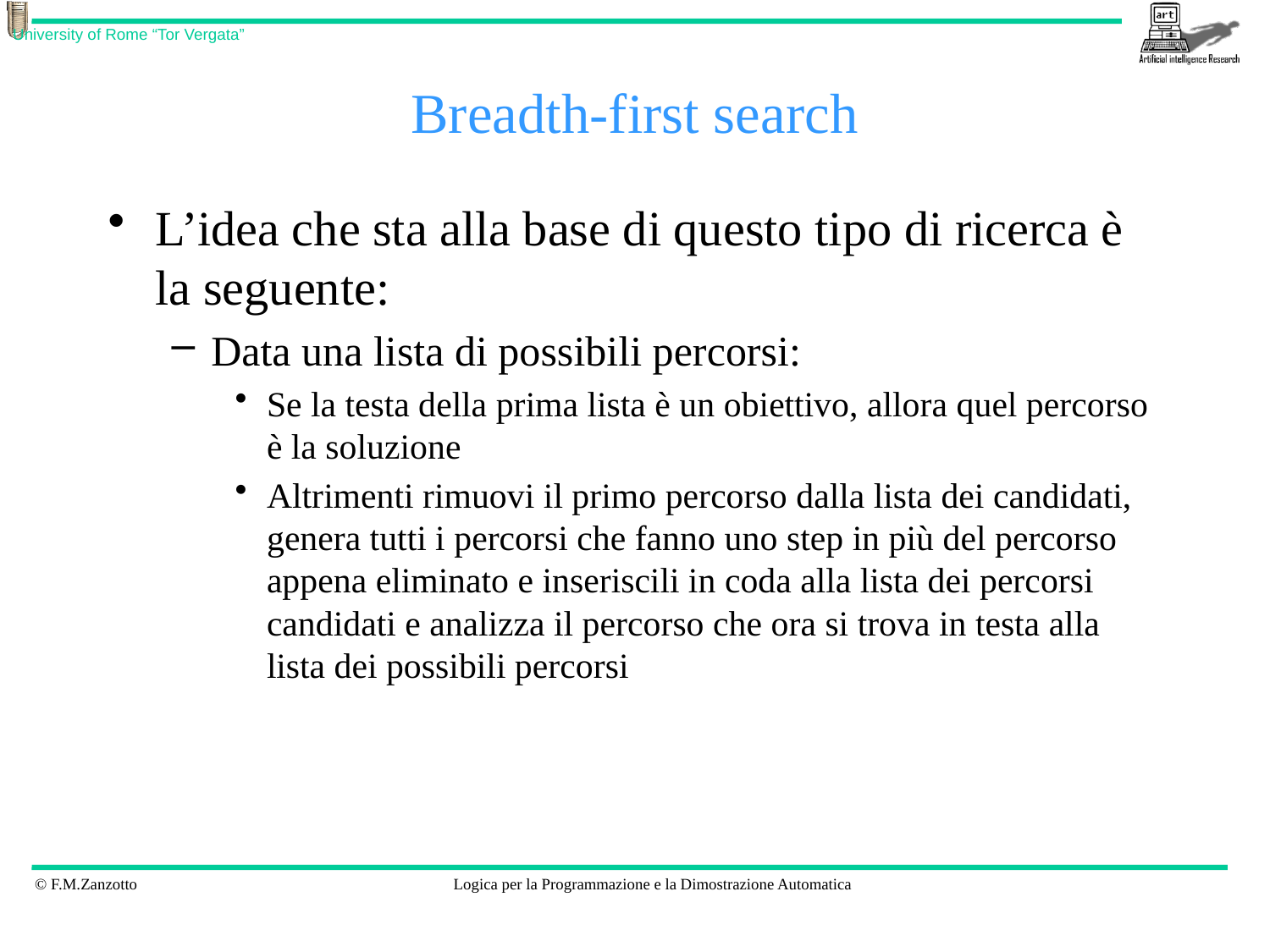

# Breadth-first search
L’idea che sta alla base di questo tipo di ricerca è la seguente:
Data una lista di possibili percorsi:
Se la testa della prima lista è un obiettivo, allora quel percorso è la soluzione
Altrimenti rimuovi il primo percorso dalla lista dei candidati, genera tutti i percorsi che fanno uno step in più del percorso appena eliminato e inseriscili in coda alla lista dei percorsi candidati e analizza il percorso che ora si trova in testa alla lista dei possibili percorsi